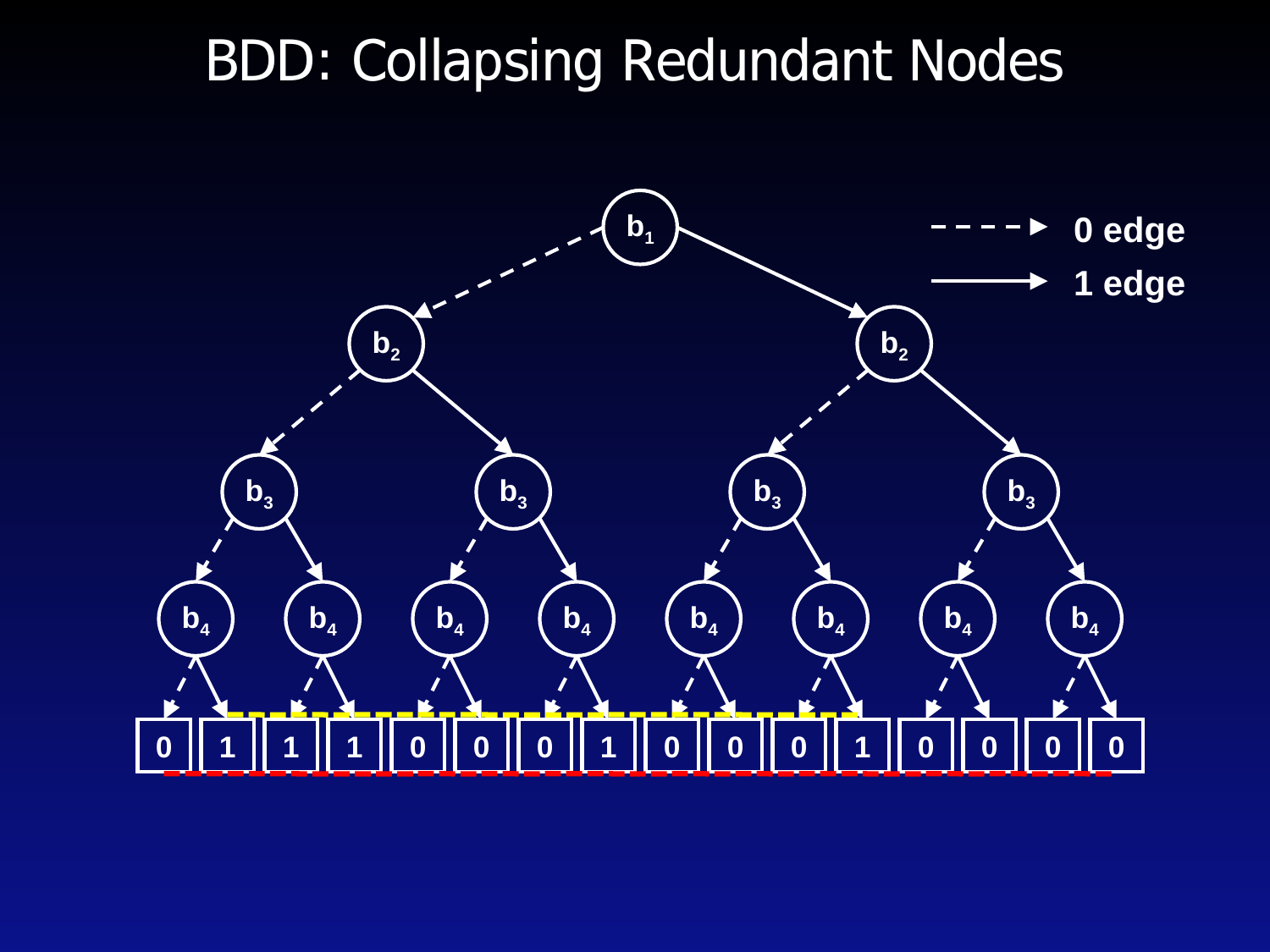

# BDD: Collapsing Redundant Nodes
b1
0 edge
1 edge
b2
b2
b3
b3
b3
b3
b4
b4
b4
b4
b4
b4
b4
b4
0
1
1
1
0
0
0
1
0
0
0
1
0
0
0
0